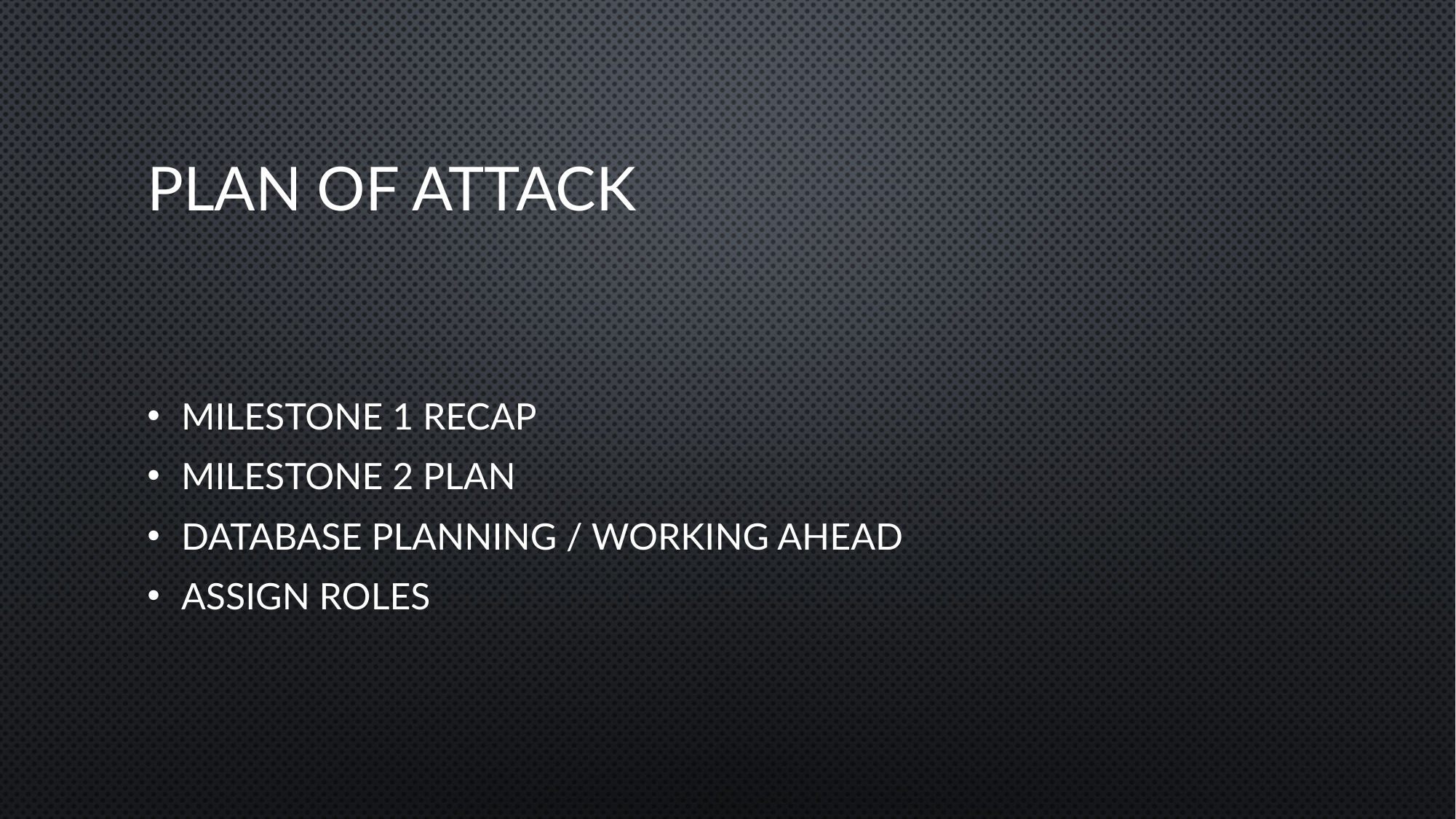

# Plan of attack
Milestone 1 recap
Milestone 2 plan
Database planning / Working ahead
Assign roles